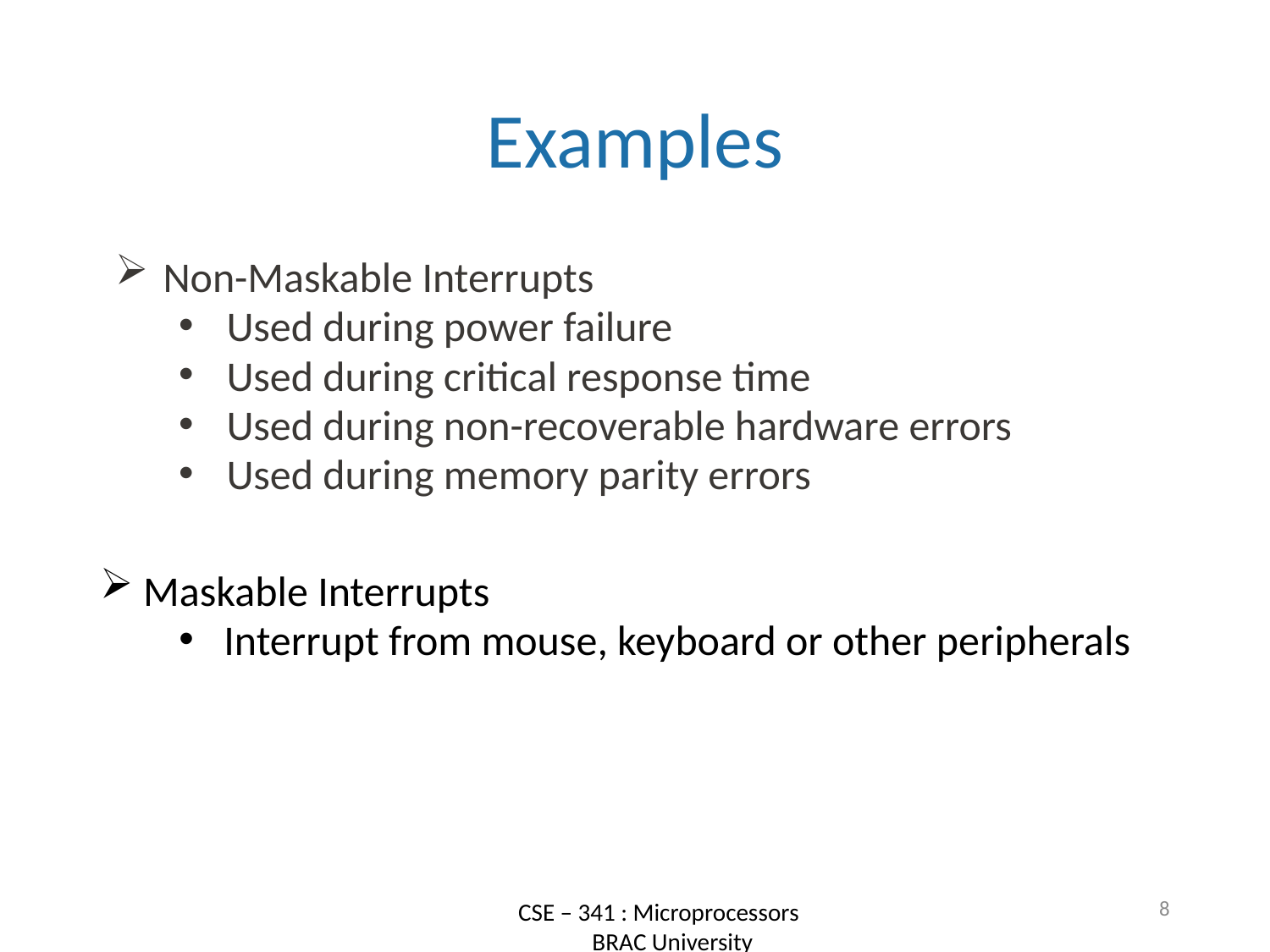

# Examples
Non-Maskable Interrupts
Used during power failure
Used during critical response time
Used during non-recoverable hardware errors
Used during memory parity errors

 Maskable Interrupts
   Interrupt from mouse, keyboard or other peripherals
8
CSE – 341 : Microprocessors
    BRAC University